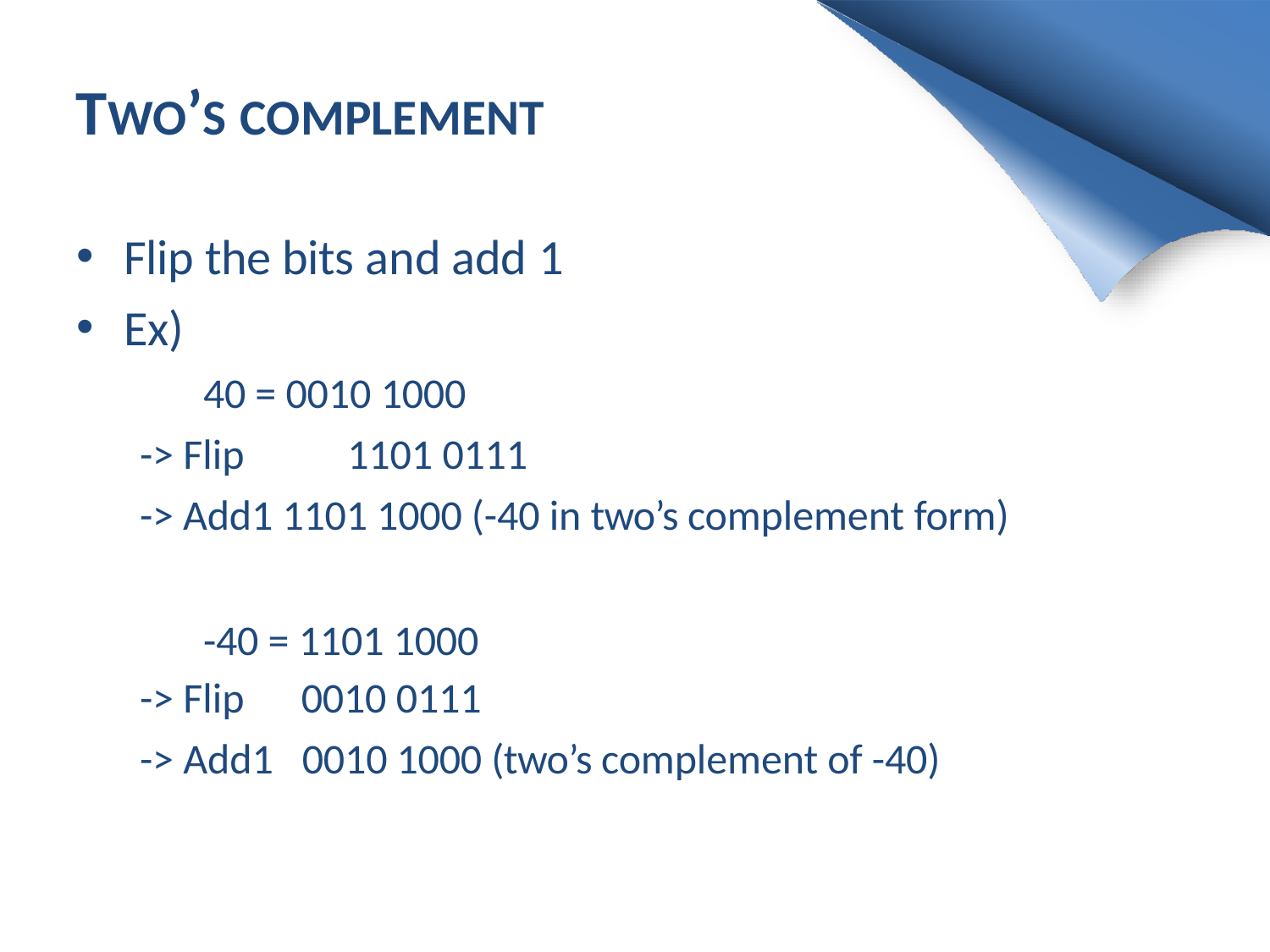

# TWO’S COMPLEMENT
Flip the bits and add 1
Ex)
40 = 0010 1000
-> Flip	1101 0111
-> Add1 1101 1000 (-40 in two’s complement form)

-40 = 1101 1000
-> Flip
-> Add1
0010 0111
0010 1000 (two’s complement of -40)